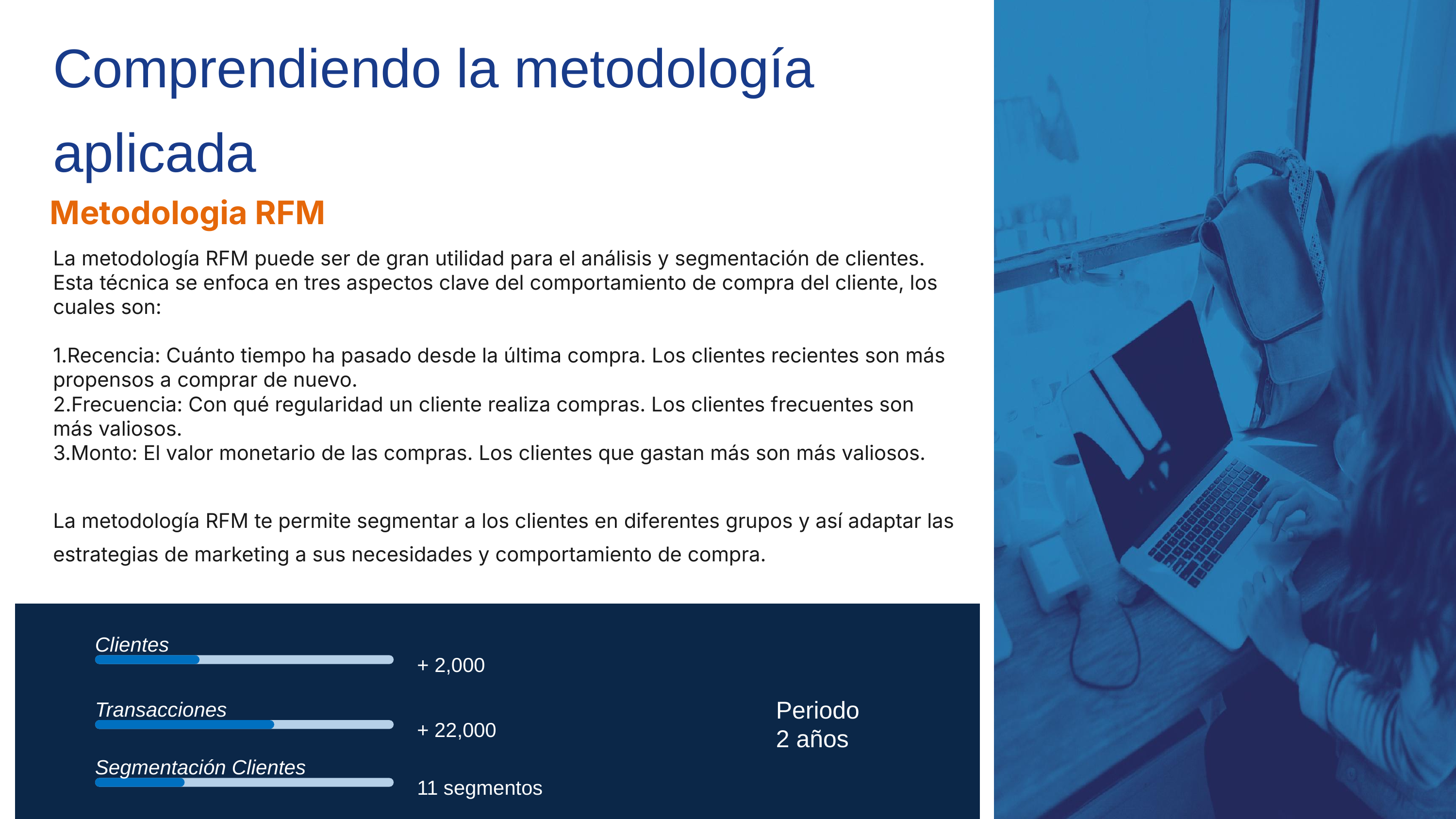

Comprendiendo la metodología aplicada
Metodologia RFM
La metodología RFM puede ser de gran utilidad para el análisis y segmentación de clientes. Esta técnica se enfoca en tres aspectos clave del comportamiento de compra del cliente, los cuales son:
Recencia: Cuánto tiempo ha pasado desde la última compra. Los clientes recientes son más propensos a comprar de nuevo.
Frecuencia: Con qué regularidad un cliente realiza compras. Los clientes frecuentes son más valiosos.
Monto: El valor monetario de las compras. Los clientes que gastan más son más valiosos.

La metodología RFM te permite segmentar a los clientes en diferentes grupos y así adaptar las estrategias de marketing a sus necesidades y comportamiento de compra.

Clientes
+ 2,000

Transacciones
+ 22,000

Segmentación Clientes
11 segmentos

Periodo
2 años